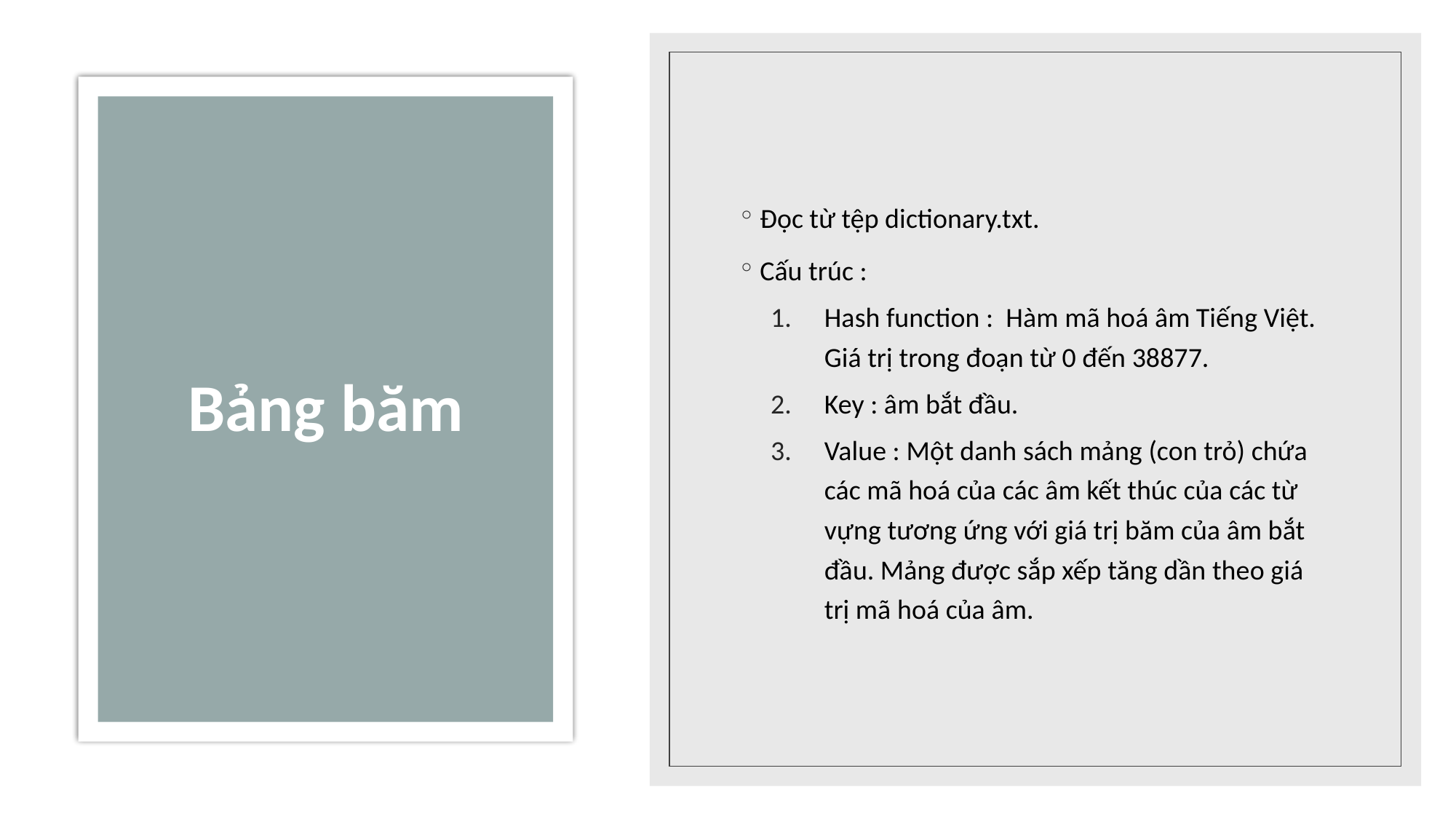

Đọc từ tệp dictionary.txt.
Cấu trúc :
Hash function :  Hàm mã hoá âm Tiếng Việt. 
Giá trị trong đoạn từ 0 đến 38877.
Key : âm bắt đầu.
Value : Một danh sách mảng (con trỏ) chứa 
các mã hoá của các âm kết thúc của các từ 
vựng tương ứng với giá trị băm của âm bắt 
đầu. Mảng được sắp xếp tăng dần theo giá 
trị mã hoá của âm.
# Bảng băm